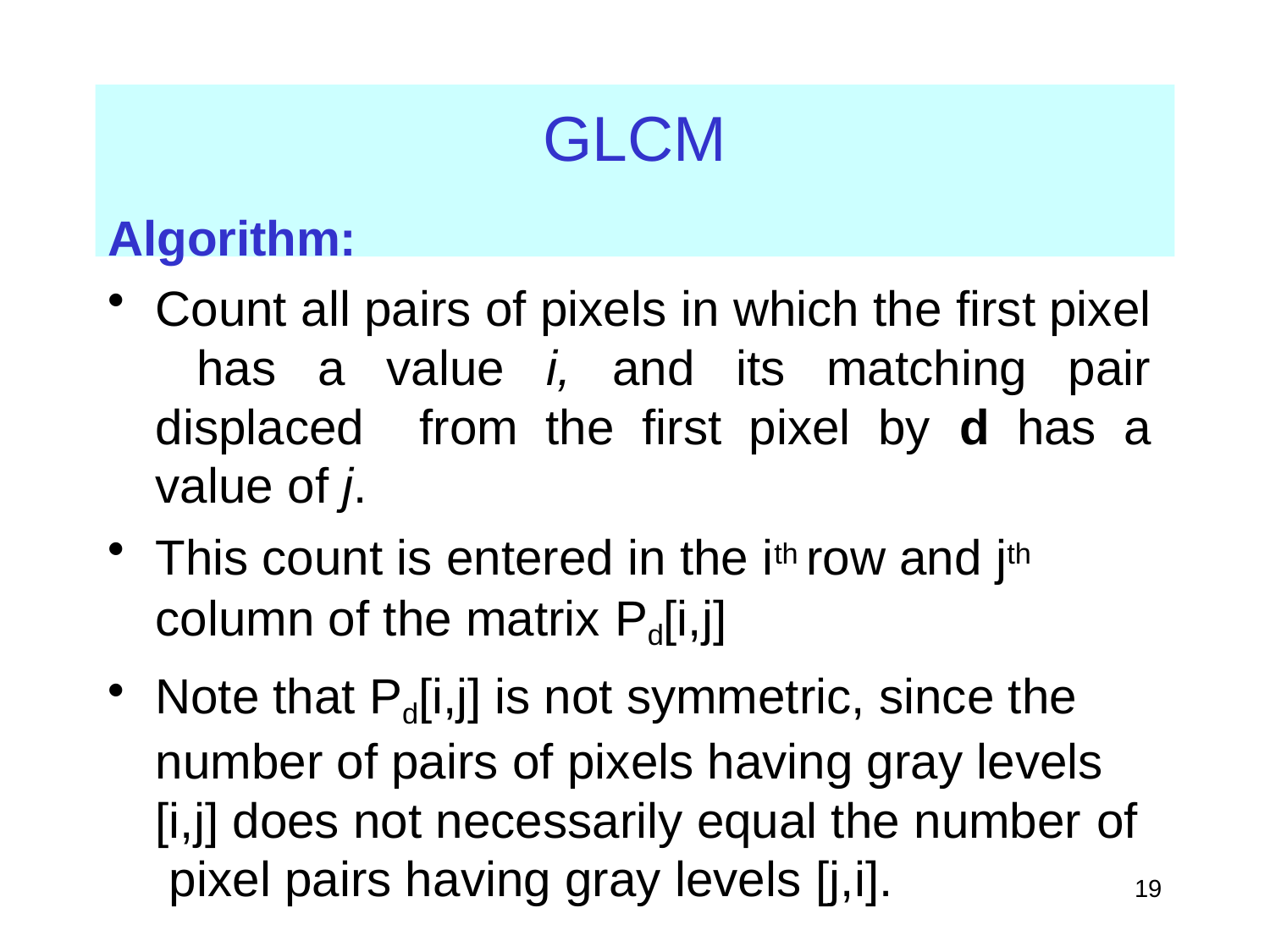

# GLCM
Algorithm:
Count all pairs of pixels in which the first pixel  has a value i, and its matching pair displaced  from the first pixel by d has a value of j.
This count is entered in the ith row and jth  column of the matrix Pd[i,j]
Note that Pd[i,j] is not symmetric, since the  number of pairs of pixels having gray levels  [i,j] does not necessarily equal the number of  pixel pairs having gray levels [j,i].
19